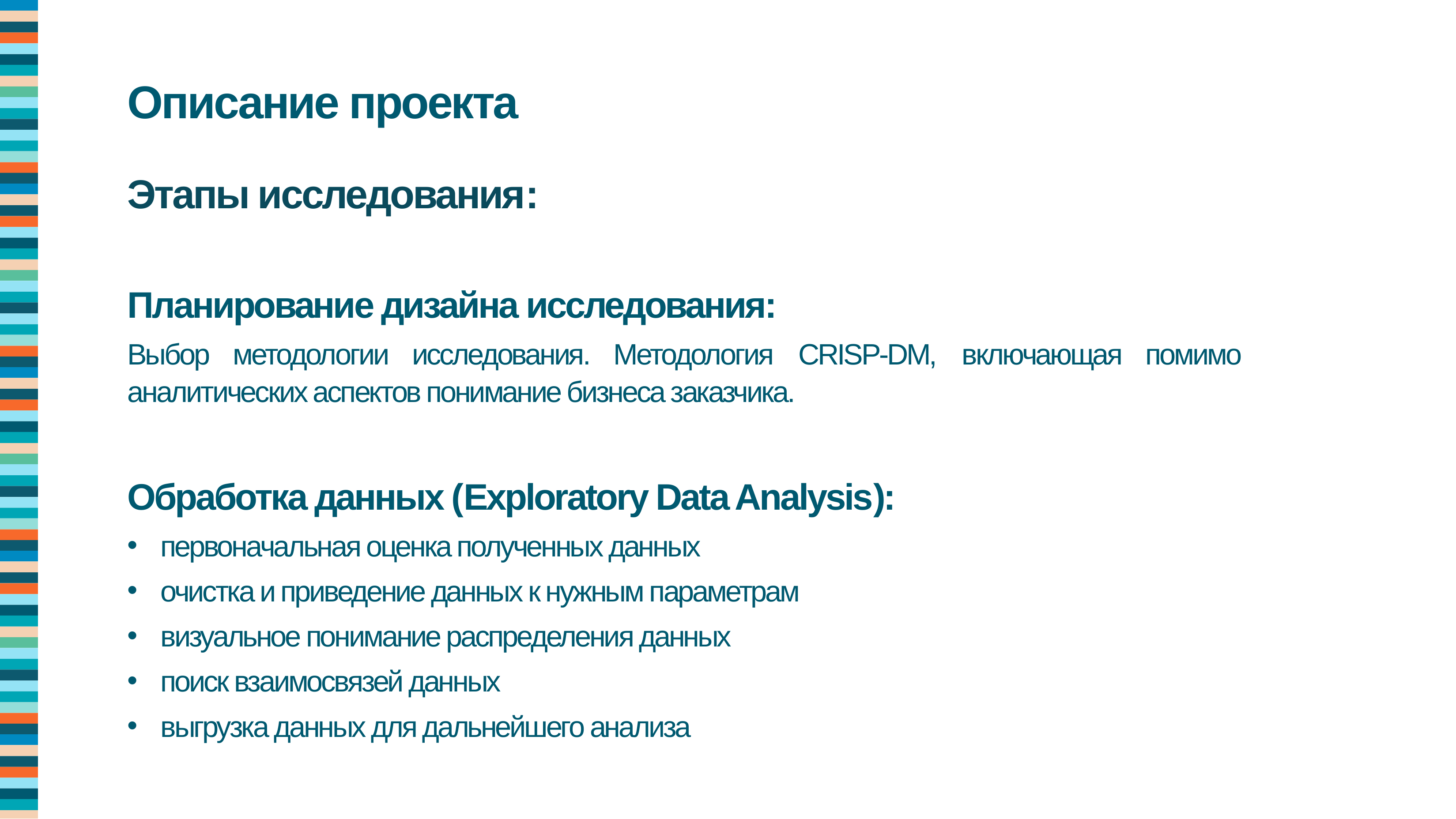

Описание проекта
Этапы исследования:

Планирование дизайна исследования:
Выбор методологии исследования. Методология CRISP-DM, включающая помимо аналитических аспектов понимание бизнеса заказчика.

Обработка данных (Exploratory Data Analysis):
первоначальная оценка полученных данных
очистка и приведение данных к нужным параметрам
визуальное понимание распределения данных
поиск взаимосвязей данных
выгрузка данных для дальнейшего анализа